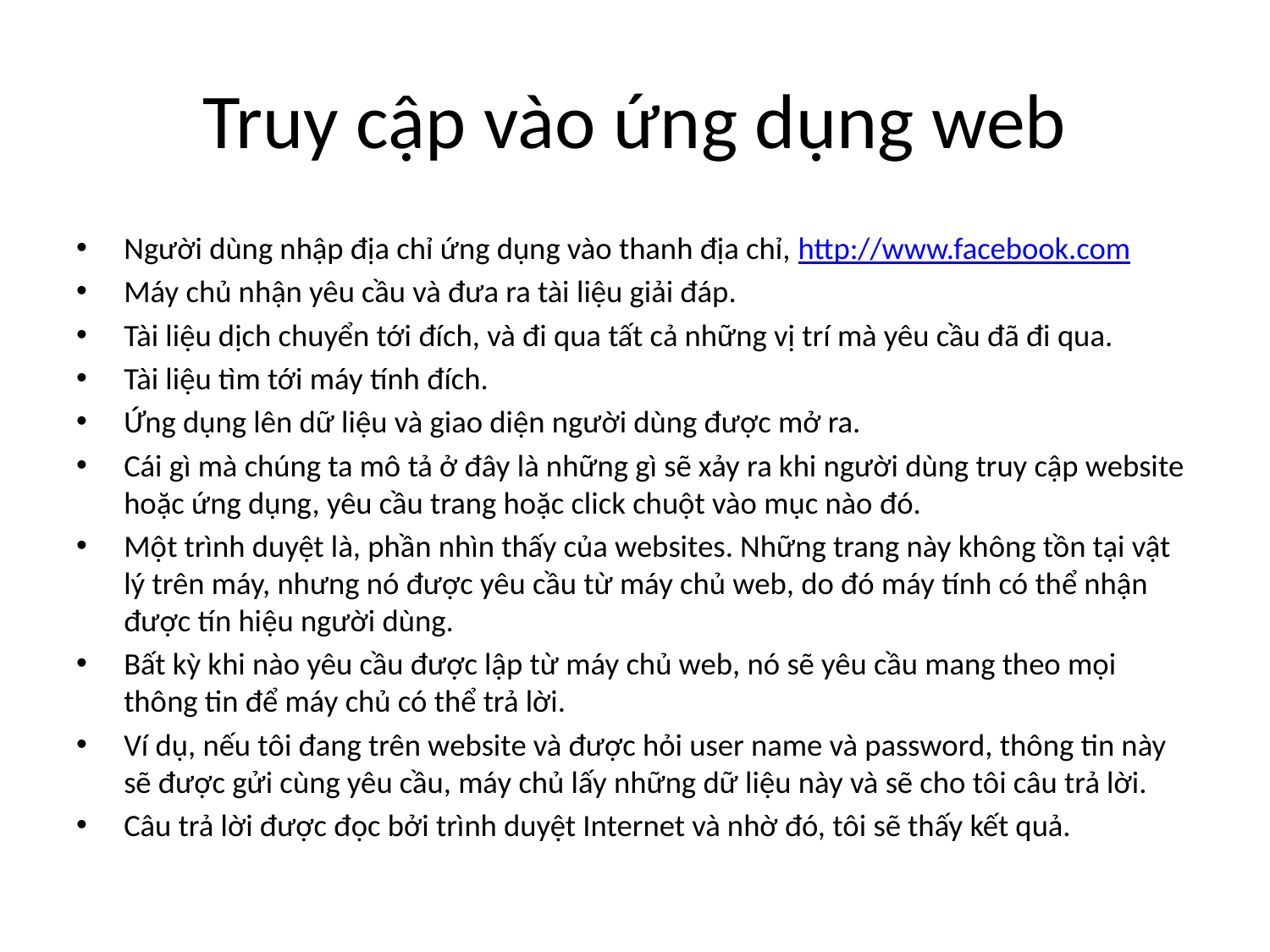

# Truy cập vào ứng dụng web
Người dùng nhập địa chỉ ứng dụng vào thanh địa chỉ, http://www.facebook.com
Máy chủ nhận yêu cầu và đưa ra tài liệu giải đáp.
Tài liệu dịch chuyển tới đích, và đi qua tất cả những vị trí mà yêu cầu đã đi qua.
Tài liệu tìm tới máy tính đích.
Ứng dụng lên dữ liệu và giao diện người dùng được mở ra.
Cái gì mà chúng ta mô tả ở đây là những gì sẽ xảy ra khi người dùng truy cập website hoặc ứng dụng, yêu cầu trang hoặc click chuột vào mục nào đó.
Một trình duyệt là, phần nhìn thấy của websites. Những trang này không tồn tại vật lý trên máy, nhưng nó được yêu cầu từ máy chủ web, do đó máy tính có thể nhận được tín hiệu người dùng.
Bất kỳ khi nào yêu cầu được lập từ máy chủ web, nó sẽ yêu cầu mang theo mọi thông tin để máy chủ có thể trả lời.
Ví dụ, nếu tôi đang trên website và được hỏi user name và password, thông tin này sẽ được gửi cùng yêu cầu, máy chủ lấy những dữ liệu này và sẽ cho tôi câu trả lời.
Câu trả lời được đọc bởi trình duyệt Internet và nhờ đó, tôi sẽ thấy kết quả.